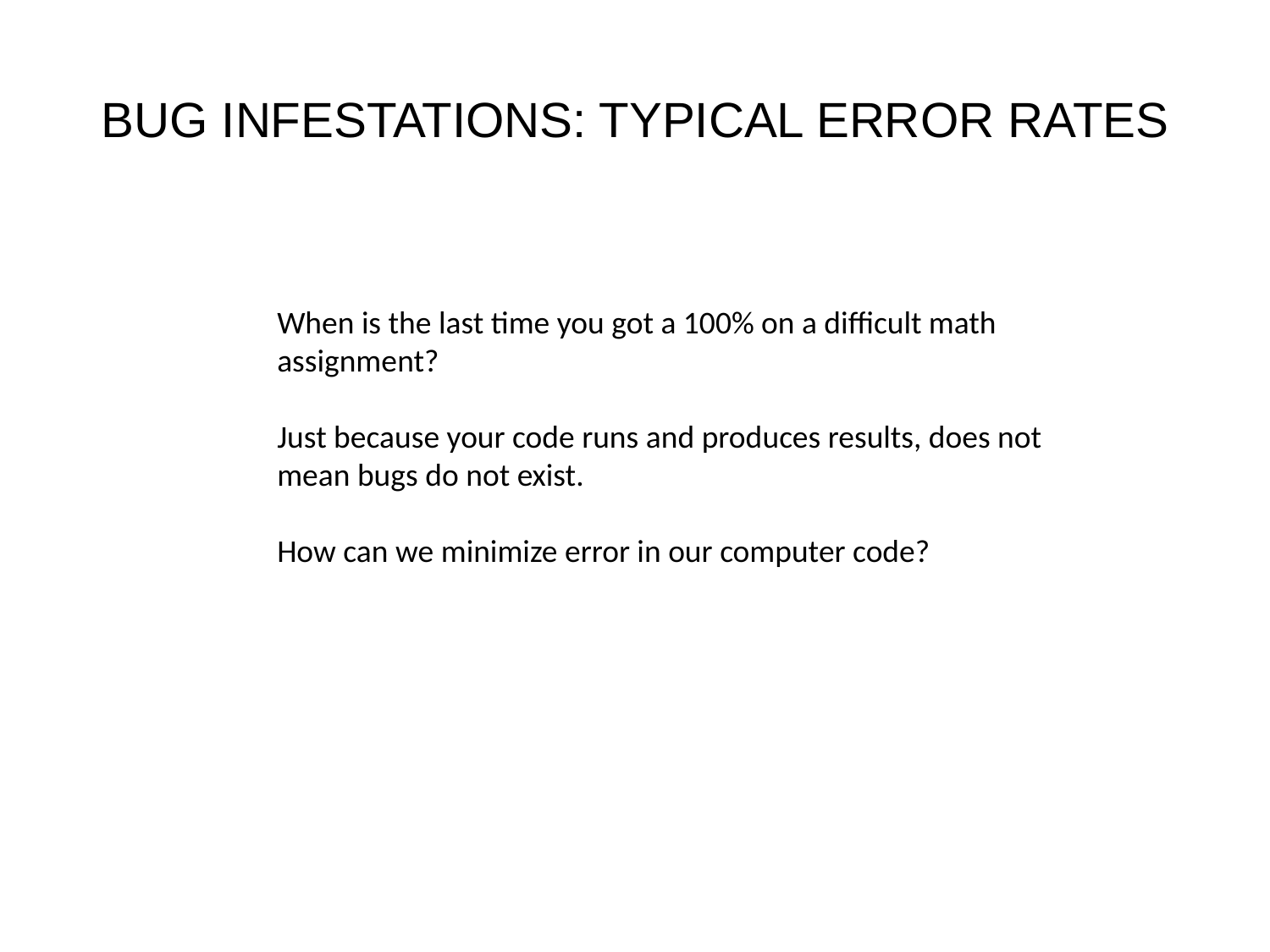

# Bug infestations: typical error rates
When is the last time you got a 100% on a difficult math assignment?

Just because your code runs and produces results, does not mean bugs do not exist.

How can we minimize error in our computer code?